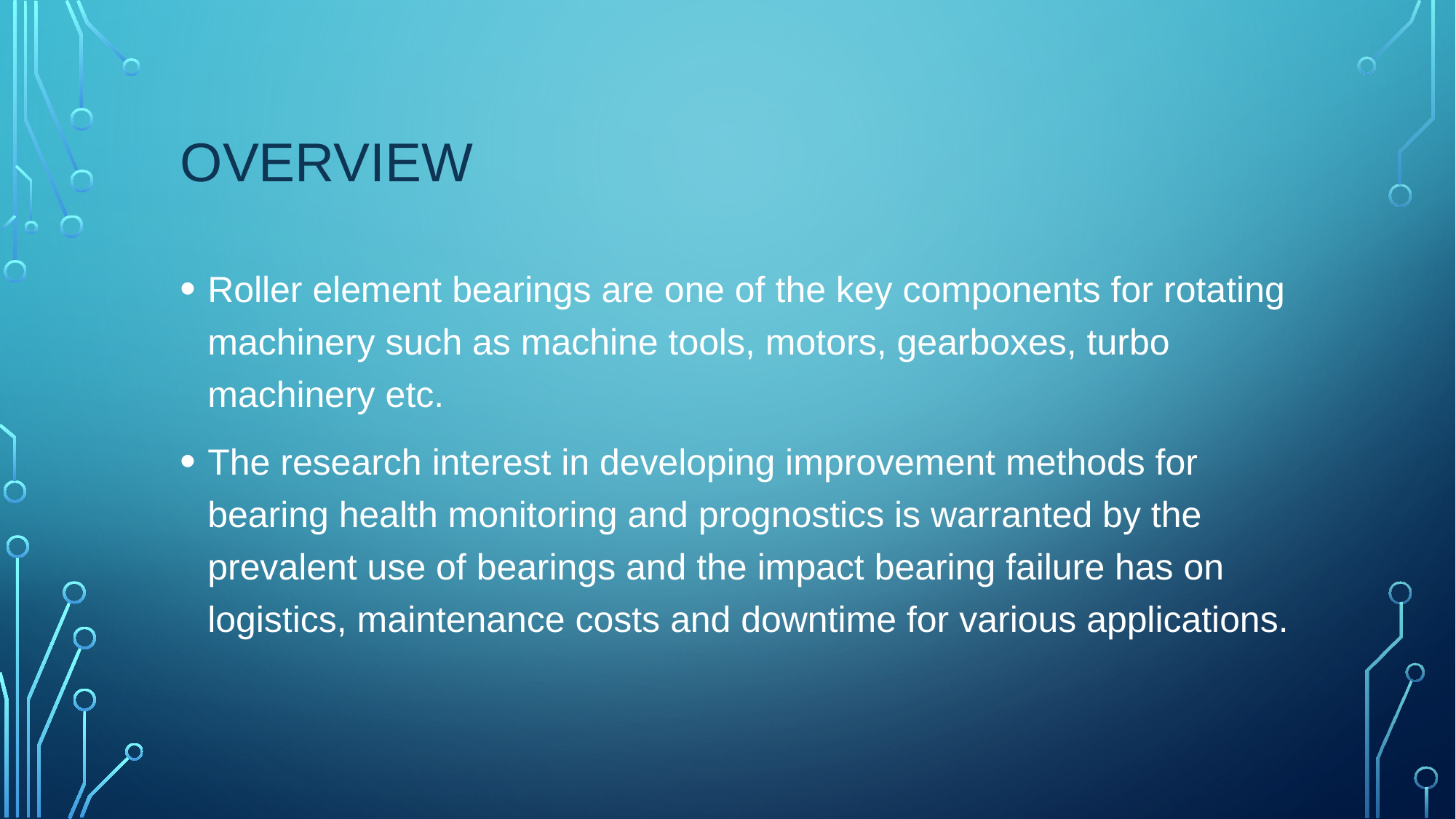

# Overview
Roller element bearings are one of the key components for rotating machinery such as machine tools, motors, gearboxes, turbo machinery etc.
The research interest in developing improvement methods for bearing health monitoring and prognostics is warranted by the prevalent use of bearings and the impact bearing failure has on logistics, maintenance costs and downtime for various applications.